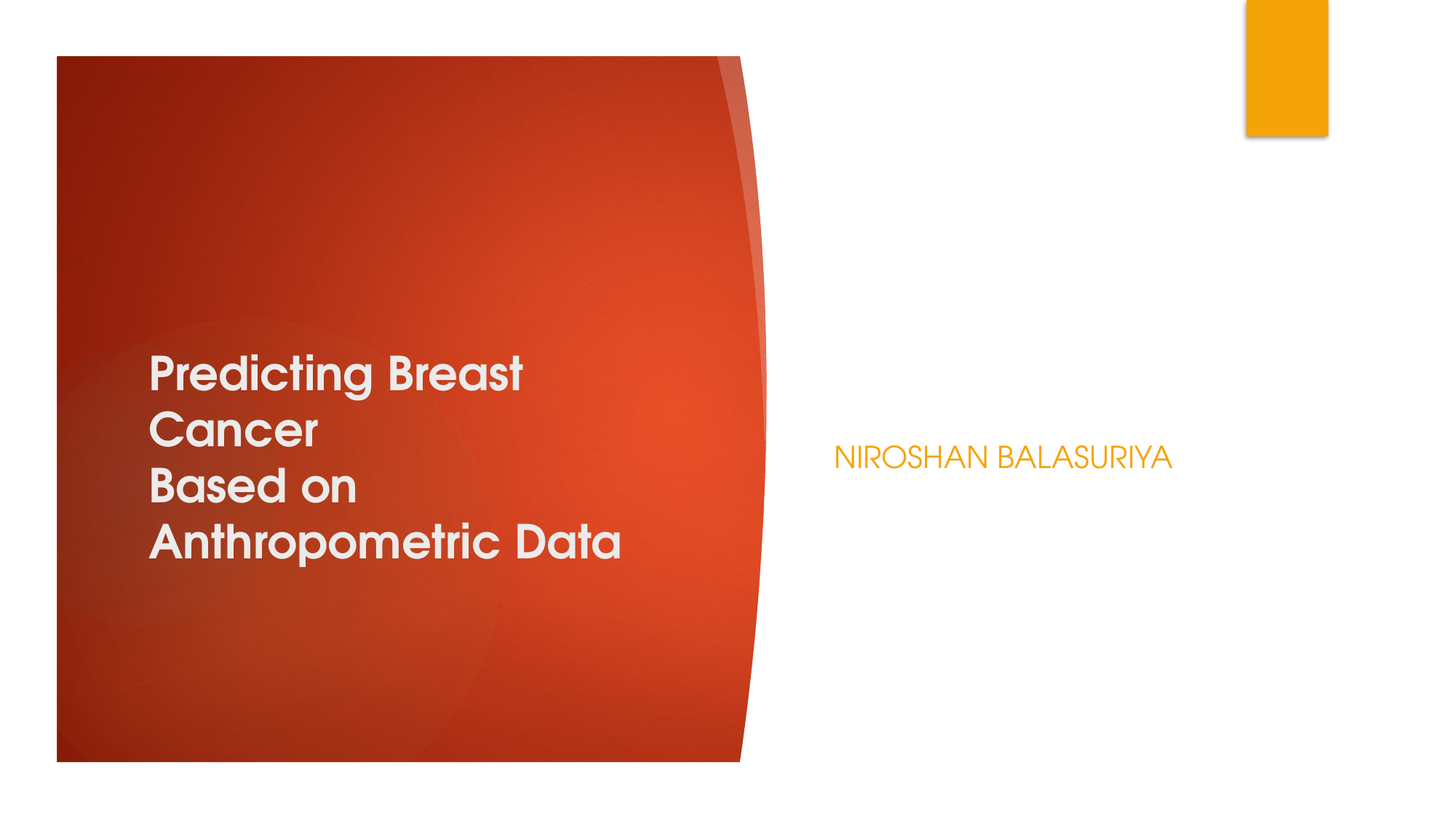

# Predicting Breast Cancer Based on Anthropometric Data
Niroshan Balasuriya